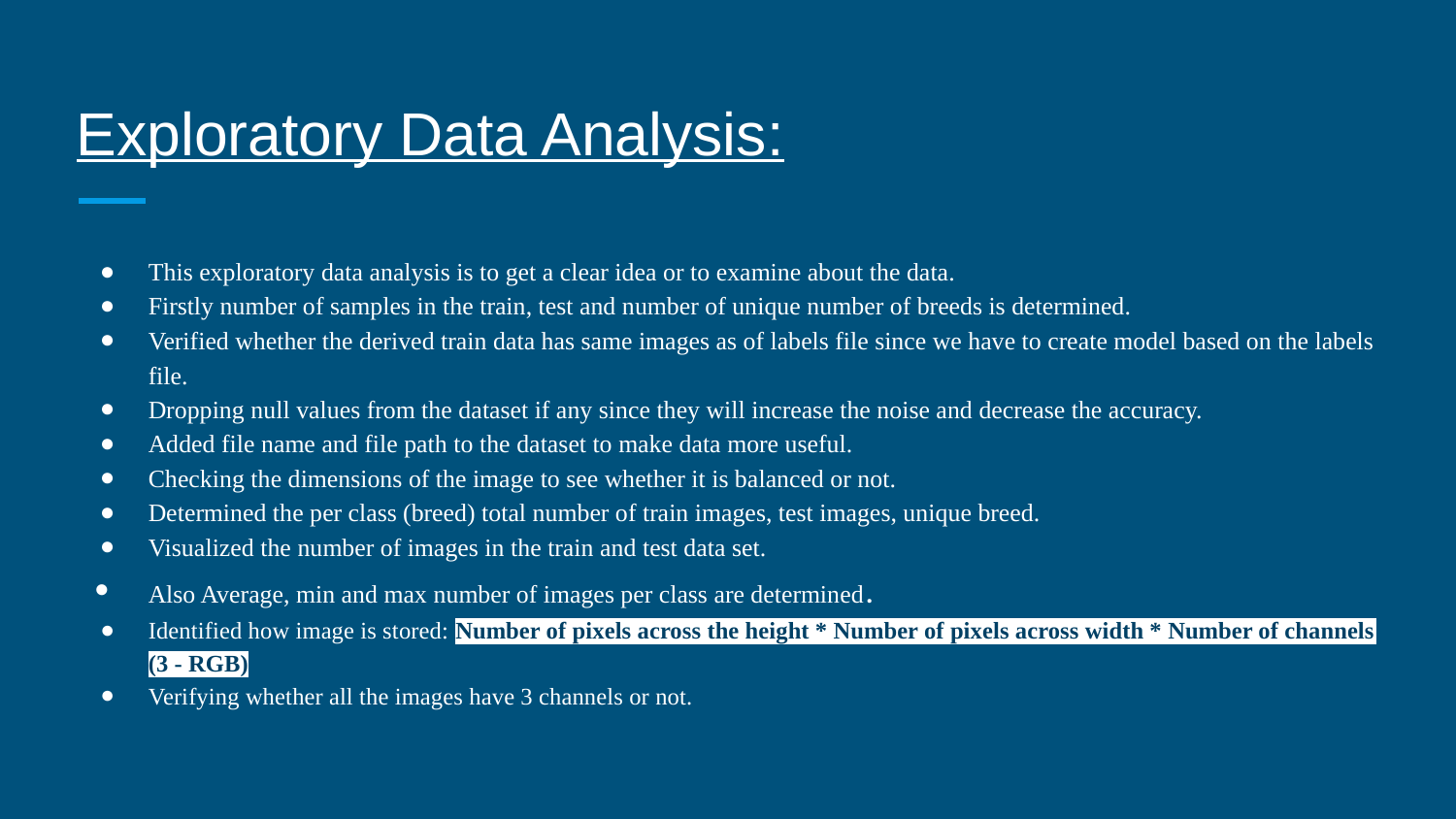

# Exploratory Data Analysis:
This exploratory data analysis is to get a clear idea or to examine about the data.
Firstly number of samples in the train, test and number of unique number of breeds is determined.
Verified whether the derived train data has same images as of labels file since we have to create model based on the labels file.
Dropping null values from the dataset if any since they will increase the noise and decrease the accuracy.
Added file name and file path to the dataset to make data more useful.
Checking the dimensions of the image to see whether it is balanced or not.
Determined the per class (breed) total number of train images, test images, unique breed.
Visualized the number of images in the train and test data set.
Also Average, min and max number of images per class are determined.
Identified how image is stored: Number of pixels across the height * Number of pixels across width * Number of channels (3 - RGB)
Verifying whether all the images have 3 channels or not.